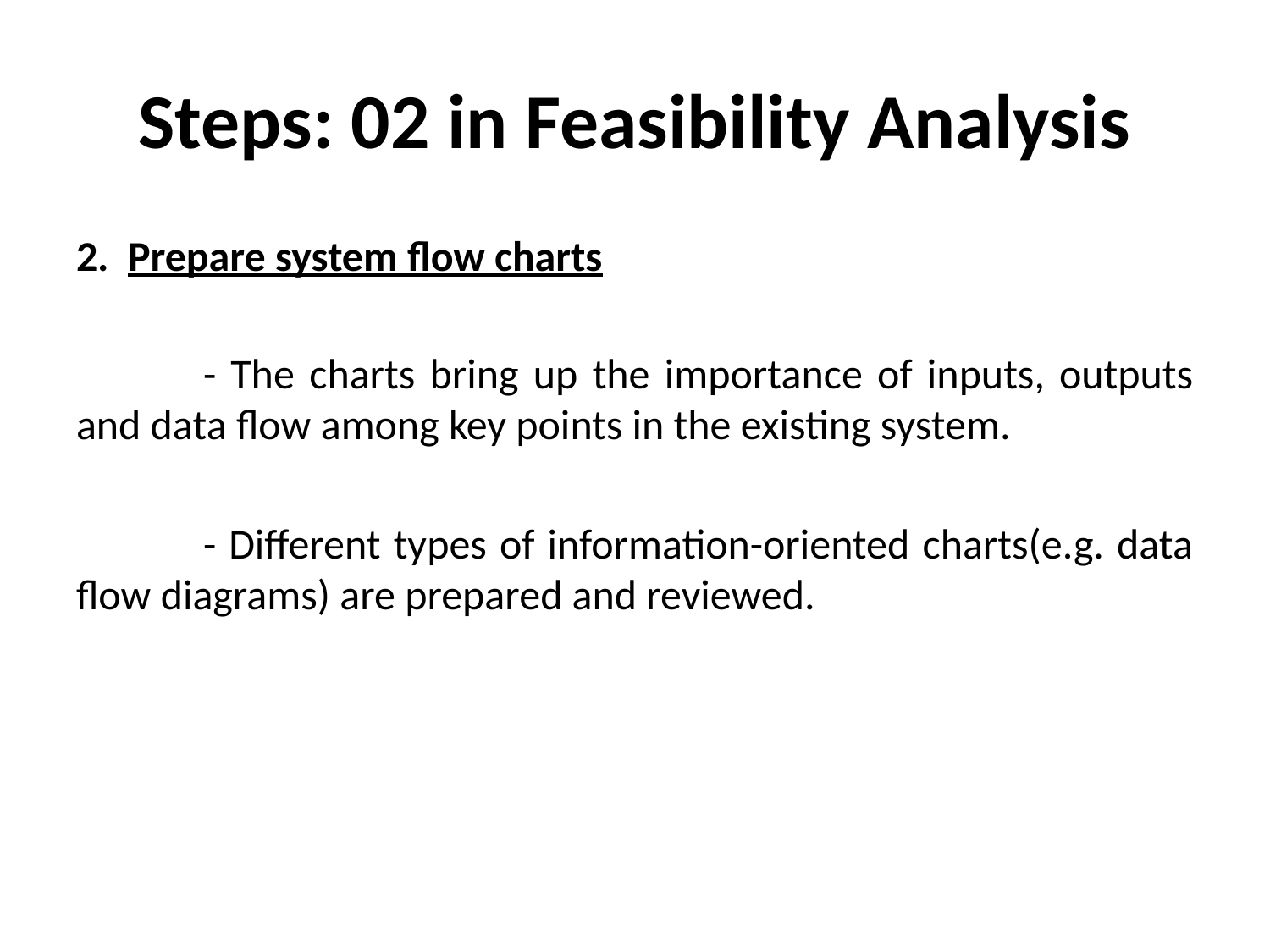

# Steps: 02 in Feasibility Analysis
2.  Prepare system flow charts

	- The charts bring up the importance of inputs, outputs and data flow among key points in the existing system.

	- Different types of information-oriented charts(e.g. data flow diagrams) are prepared and reviewed.